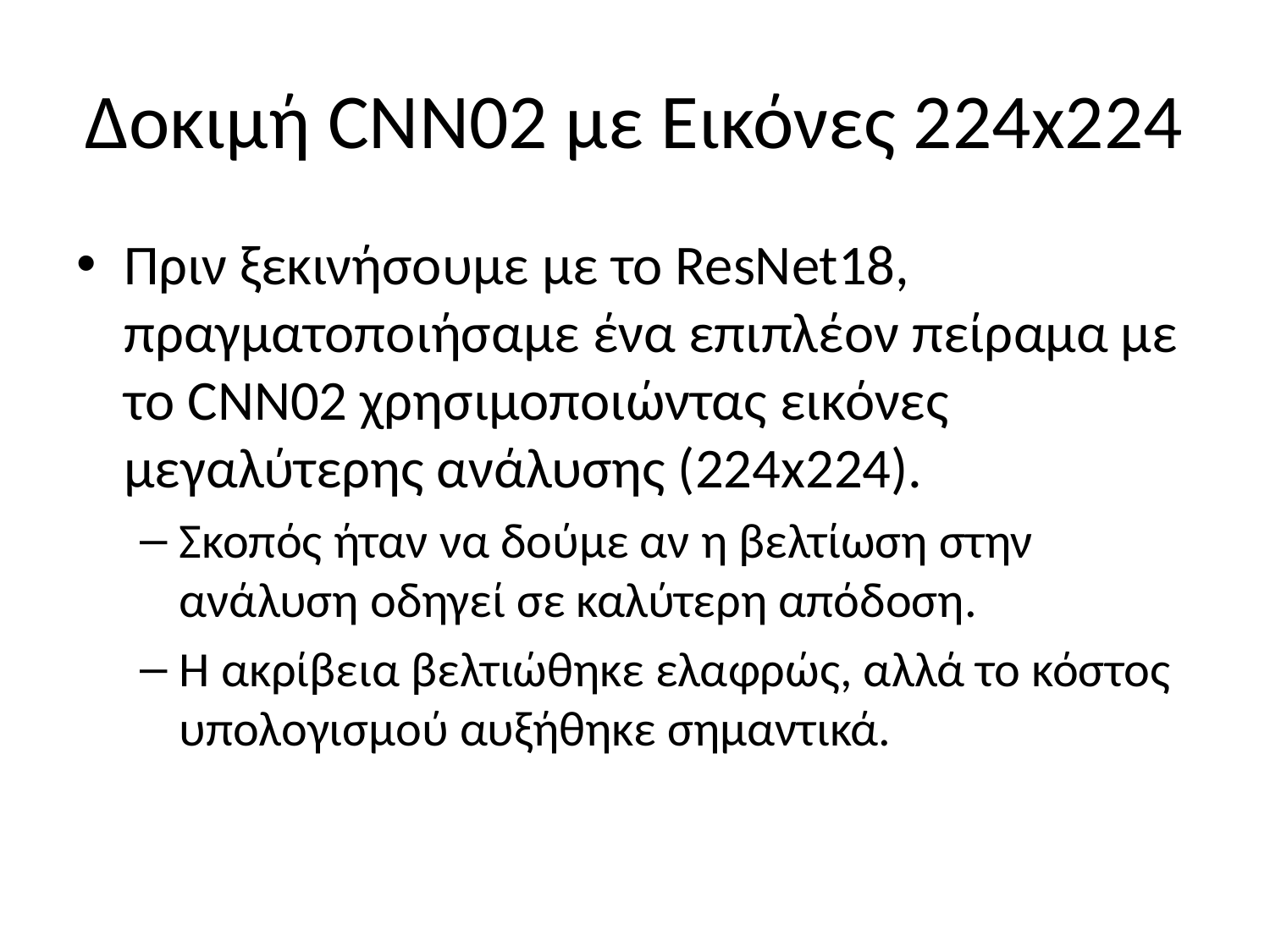

# Δοκιμή CNN02 με Εικόνες 224x224
Πριν ξεκινήσουμε με το ResNet18, πραγματοποιήσαμε ένα επιπλέον πείραμα με το CNN02 χρησιμοποιώντας εικόνες μεγαλύτερης ανάλυσης (224x224).
Σκοπός ήταν να δούμε αν η βελτίωση στην ανάλυση οδηγεί σε καλύτερη απόδοση.
Η ακρίβεια βελτιώθηκε ελαφρώς, αλλά το κόστος υπολογισμού αυξήθηκε σημαντικά.